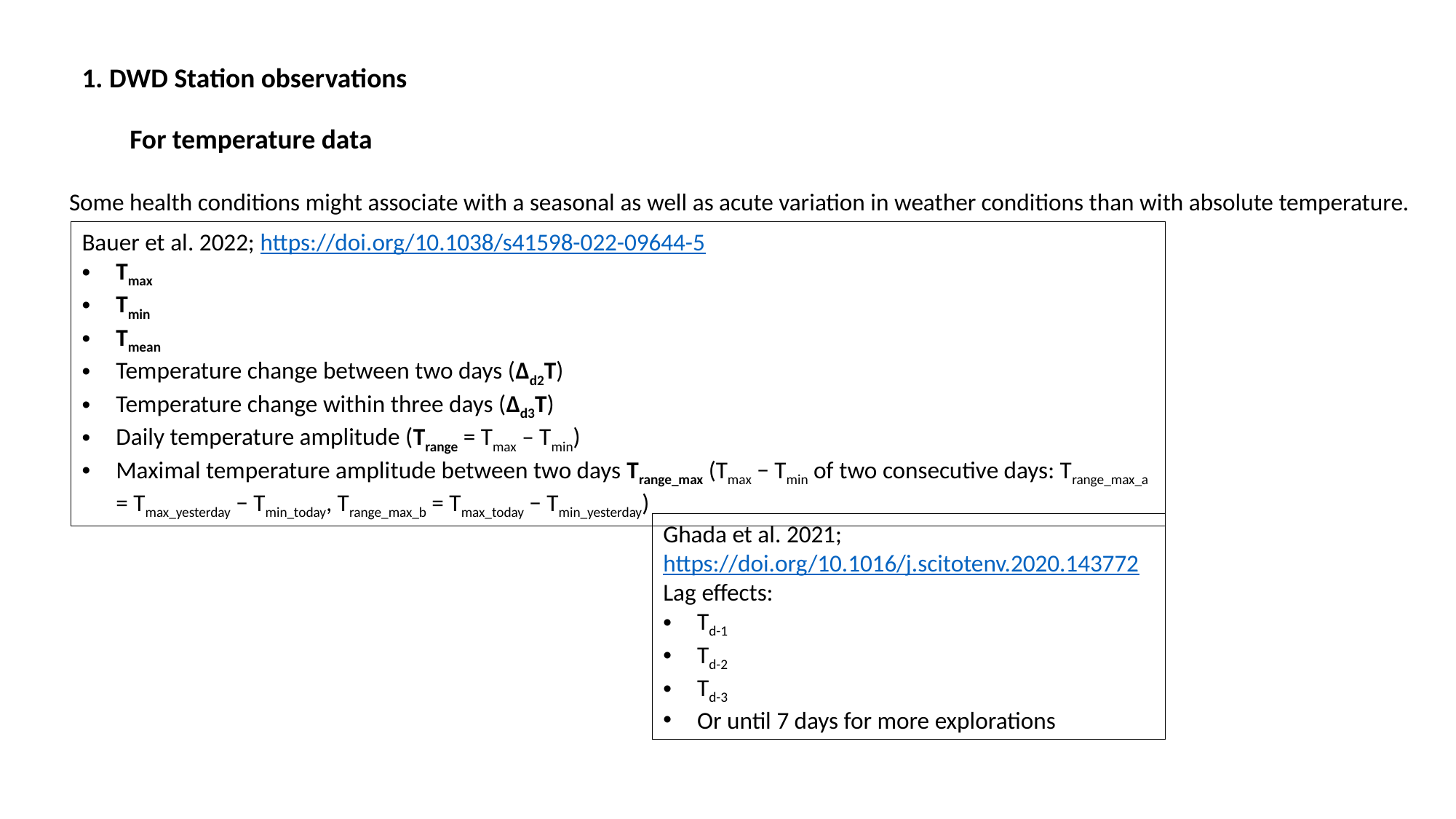

1. DWD Station observations
For temperature data
Some health conditions might associate with a seasonal as well as acute variation in weather conditions than with absolute temperature.
Bauer et al. 2022; https://doi.org/10.1038/s41598-022-09644-5
Tmax
Tmin
Tmean
Temperature change between two days (Δd2T)
Temperature change within three days (Δd3T)
Daily temperature amplitude (Trange = Tmax – Tmin)
Maximal temperature amplitude between two days Trange_max (Tmax − Tmin of two consecutive days: Trange_max_a = Tmax_yesterday − Tmin_today, Trange_max_b = Tmax_today − Tmin_yesterday)
Ghada et al. 2021; https://doi.org/10.1016/j.scitotenv.2020.143772
Lag effects:
Td-1
Td-2
Td-3
Or until 7 days for more explorations